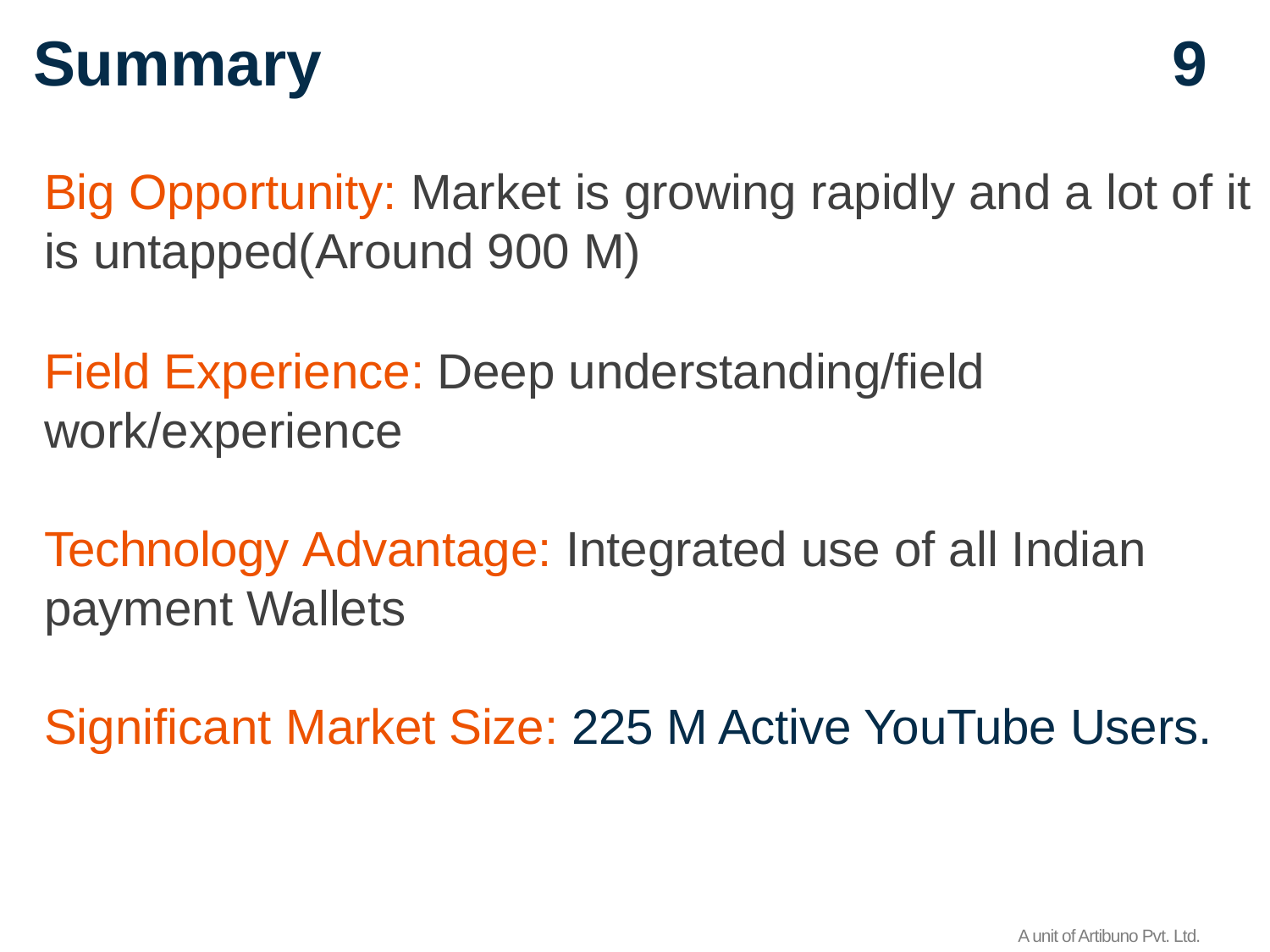

# Summary
9
Big Opportunity: Market is growing rapidly and a lot of it is untapped(Around 900 M)

Field Experience: Deep understanding/field work/experience

Technology Advantage: Integrated use of all Indian payment Wallets

Significant Market Size: 225 M Active YouTube Users.
A unit of Artibuno Pvt. Ltd.